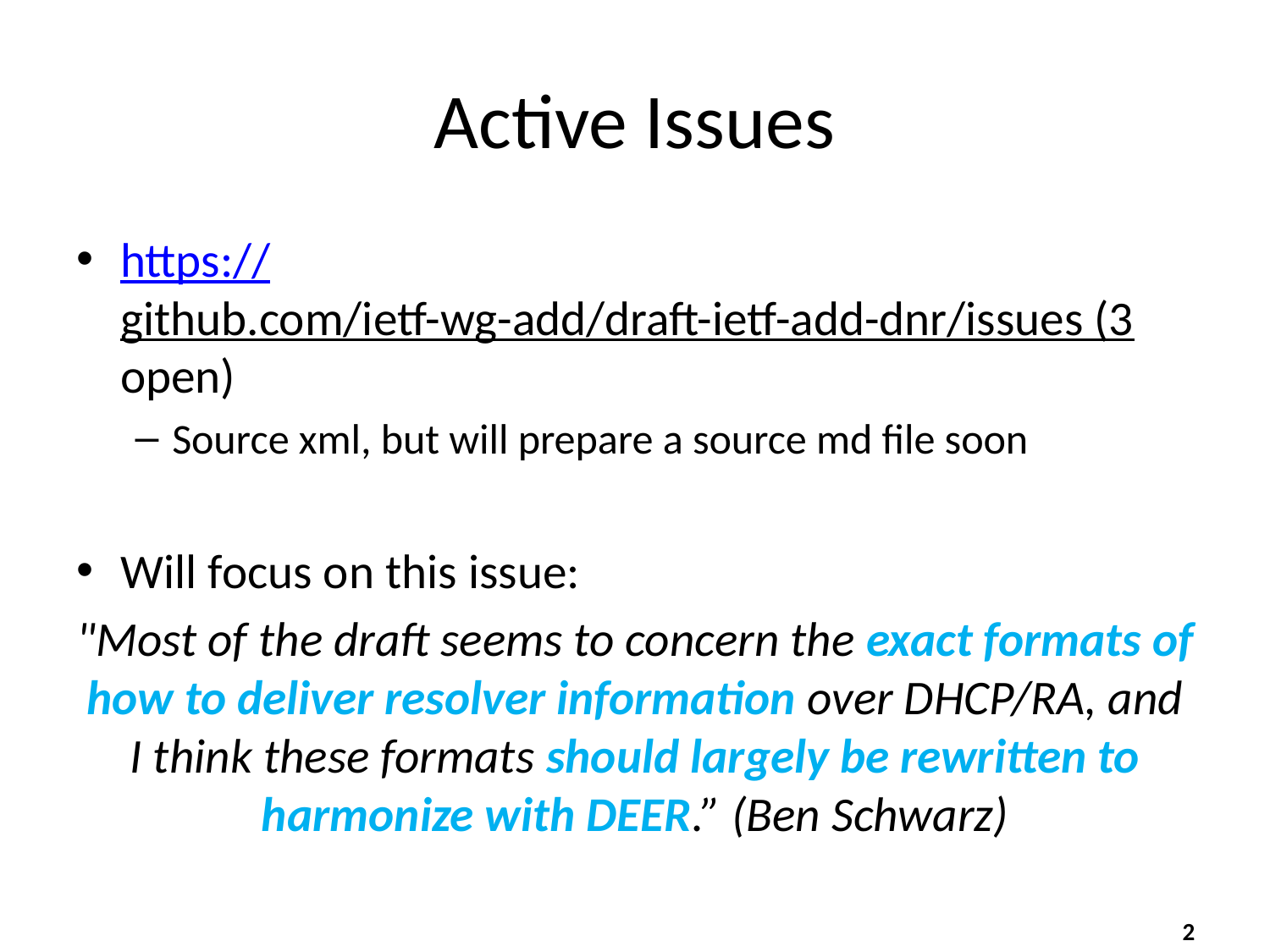

# Active Issues
https://github.com/ietf-wg-add/draft-ietf-add-dnr/issues (3 open)
Source xml, but will prepare a source md file soon

Will focus on this issue:
"Most of the draft seems to concern the exact formats of how to deliver resolver information over DHCP/RA, and I think these formats should largely be rewritten to harmonize with DEER.” (Ben Schwarz)